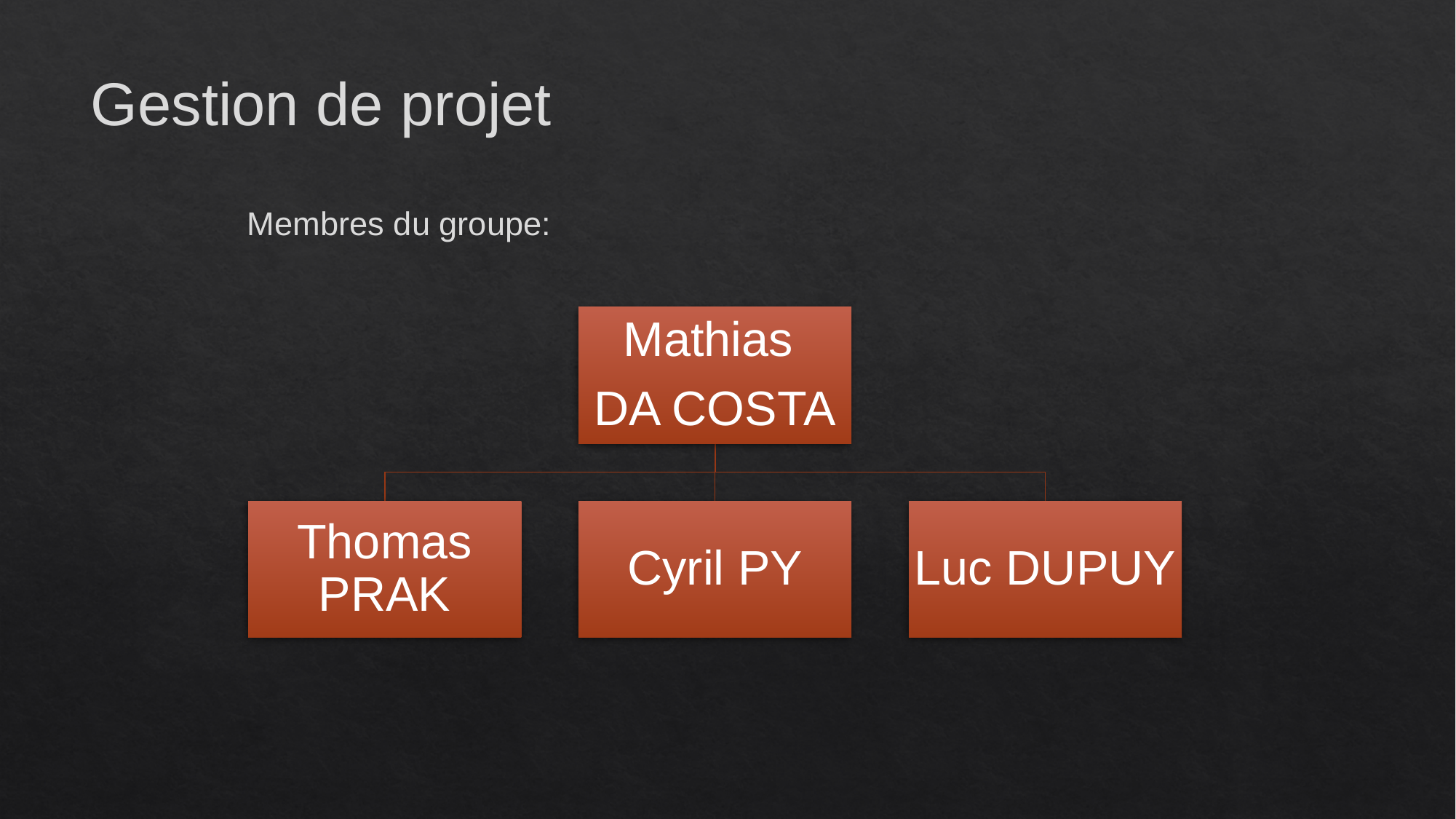

Gestion de projet
Membres du groupe:

Mathias
DA COSTA
Thomas PRAK
Cyril PY
Luc DUPUY